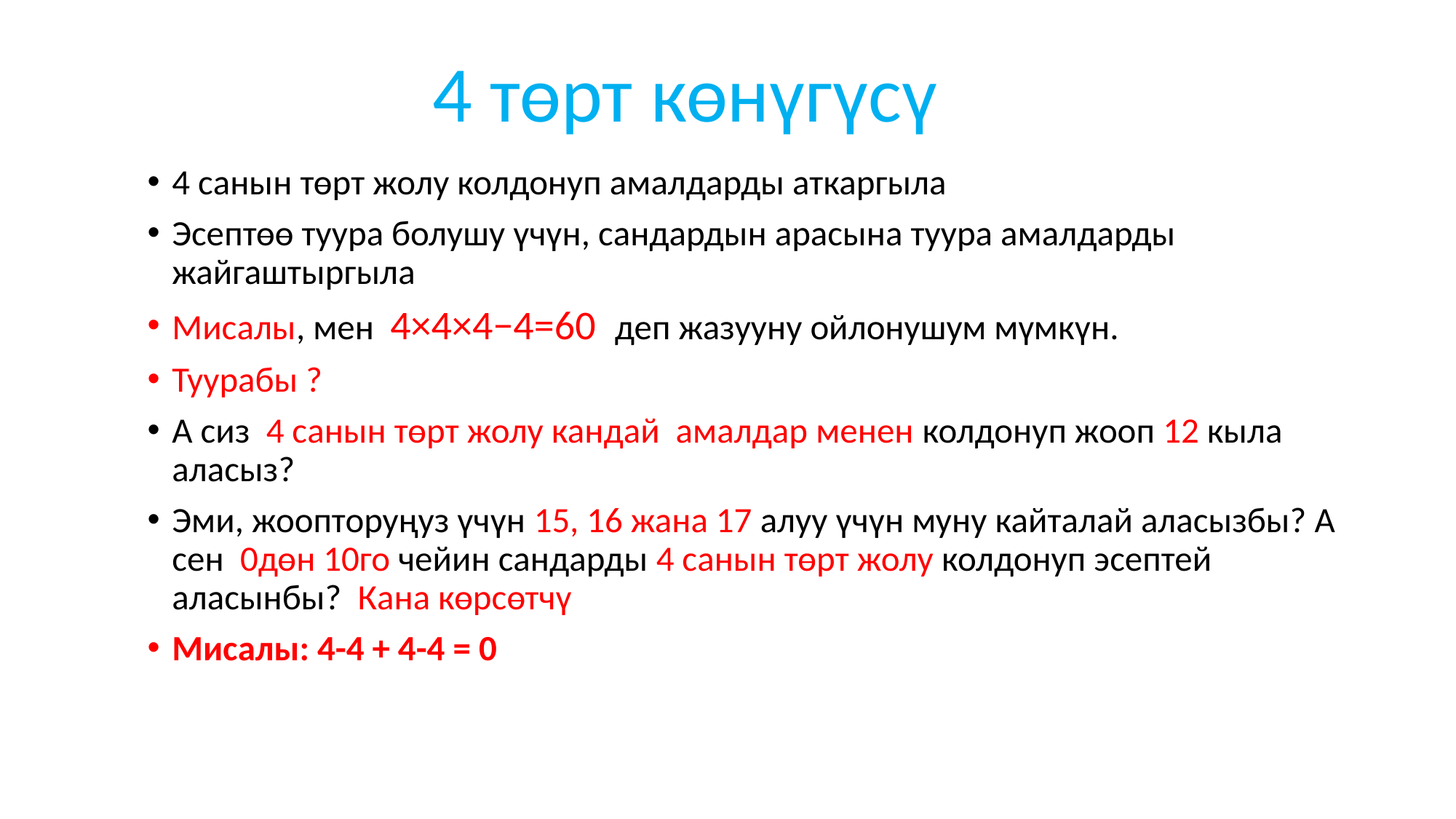

4 төрт көнүгүcү
4 санын төрт жолу колдонуп амалдарды аткаргыла
Эсептөө туура болушу үчүн, сандардын арасына туура амалдарды жайгаштыргыла
Мисалы, мен  4×4×4−4=60  деп жазууну ойлонушум мүмкүн.
Туурабы ?
А сиз  4 санын төрт жолу кандай  амалдар менен колдонуп жооп 12 кыла аласыз?
Эми, жоопторуңуз үчүн 15, 16 жана 17 алуу үчүн муну кайталай аласызбы? А сен  0дөн 10го чейин сандарды 4 санын төрт жолу колдонуп эсептей аласынбы?  Кана көрсөтчү
Мисалы: 4-4 + 4-4 = 0